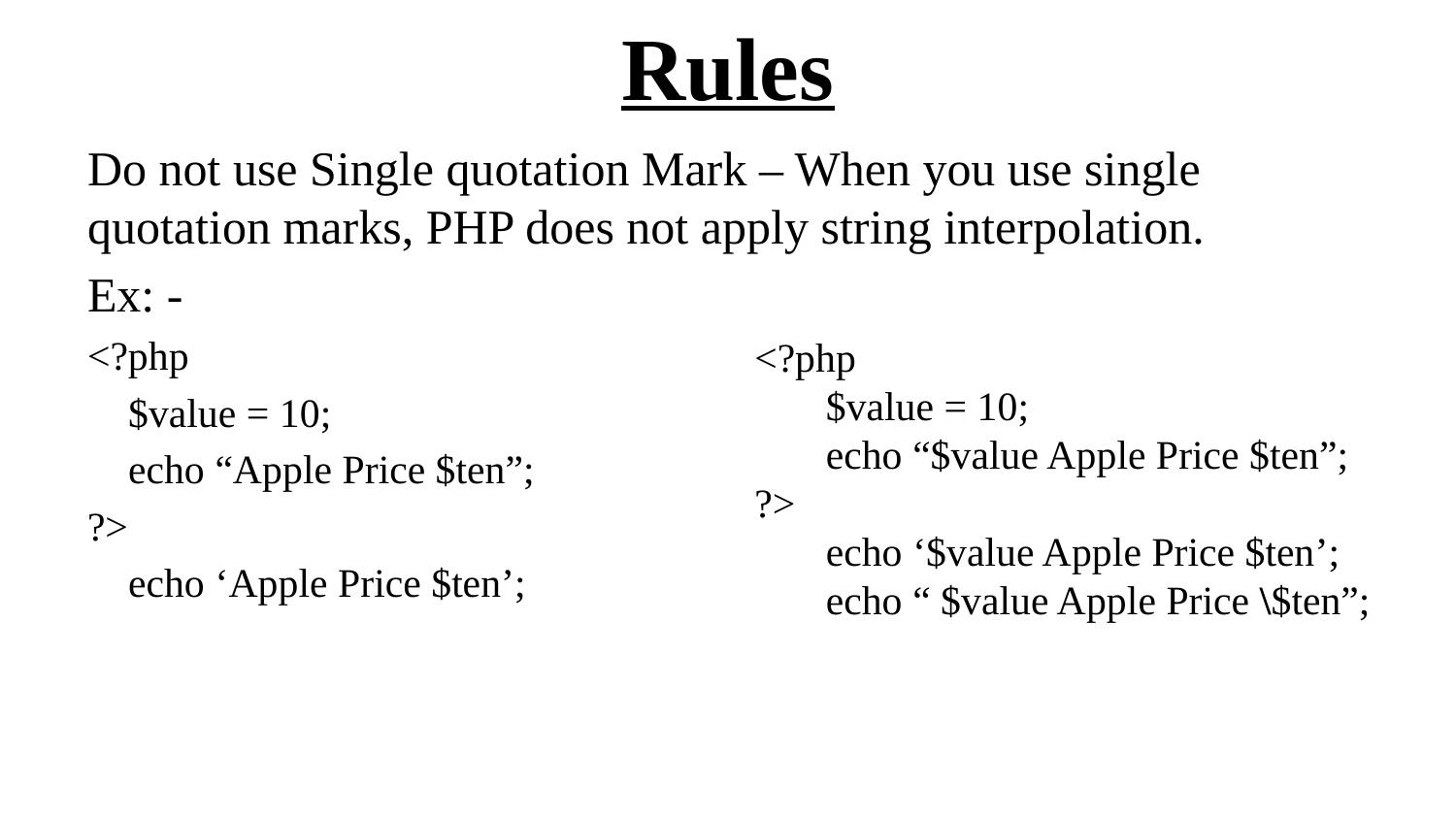

# Rules
Do not use Single quotation Mark – When you use single quotation marks, PHP does not apply string interpolation.
Ex: -
<?php
    $value = 10;
    echo “Apple Price $ten”;
?>
    echo ‘Apple Price $ten’;

<?php
       $value = 10;
       echo “$value Apple Price $ten”;
?>
       echo ‘$value Apple Price $ten’;
       echo “ $value Apple Price \$ten”;